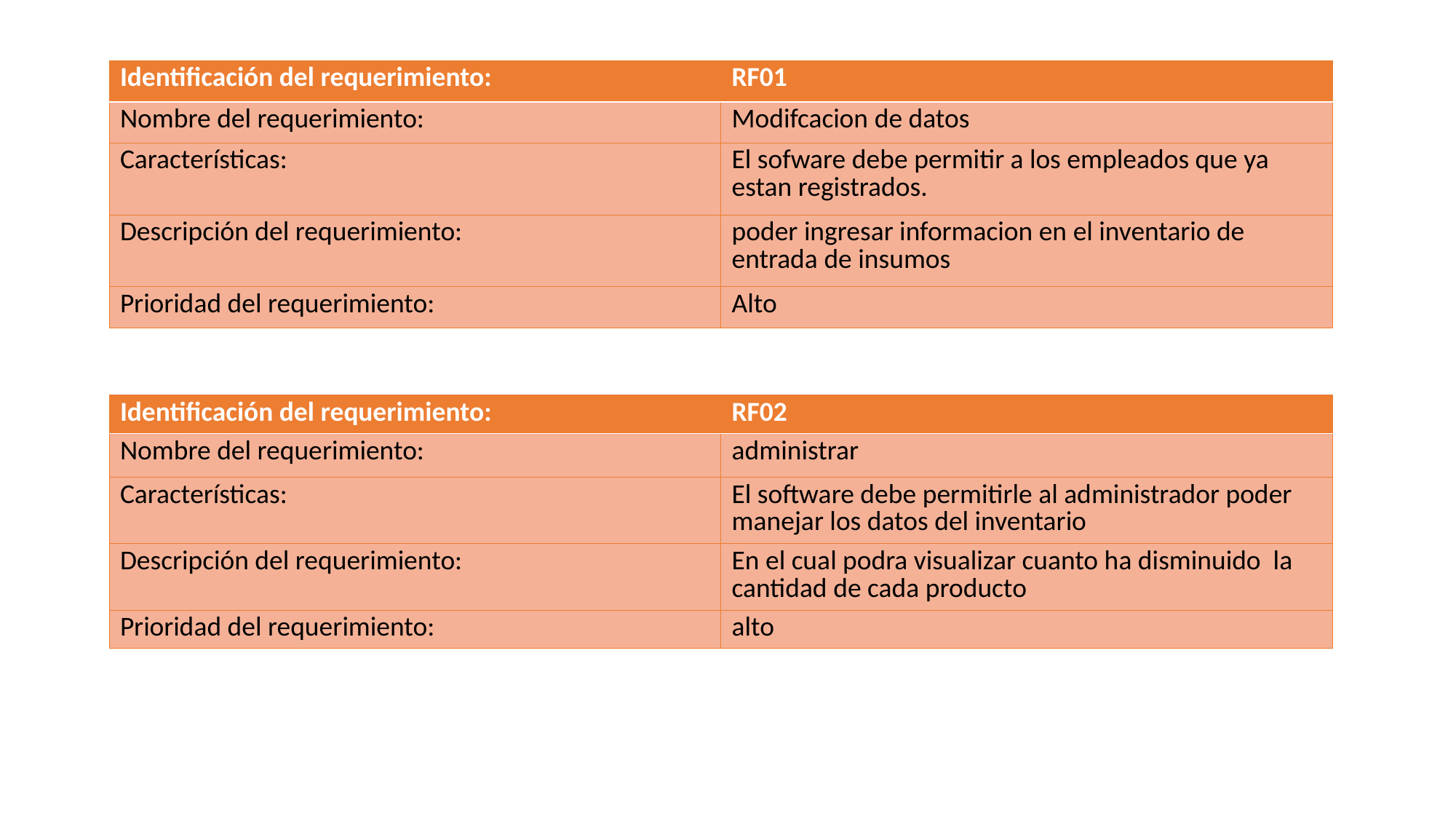

| Identificación del requerimiento: | RF01 |
| --- | --- |
| Nombre del requerimiento: | Modifcacion de datos |
| Características: | El sofware debe permitir a los empleados que ya estan registrados. |
| Descripción del requerimiento: | poder ingresar informacion en el inventario de entrada de insumos |
| Prioridad del requerimiento: | Alto |
| Identificación del requerimiento: | RF02 |
| --- | --- |
| Nombre del requerimiento: | administrar |
| Características: | El software debe permitirle al administrador poder manejar los datos del inventario |
| Descripción del requerimiento: | En el cual podra visualizar cuanto ha disminuido la cantidad de cada producto |
| Prioridad del requerimiento: | alto |